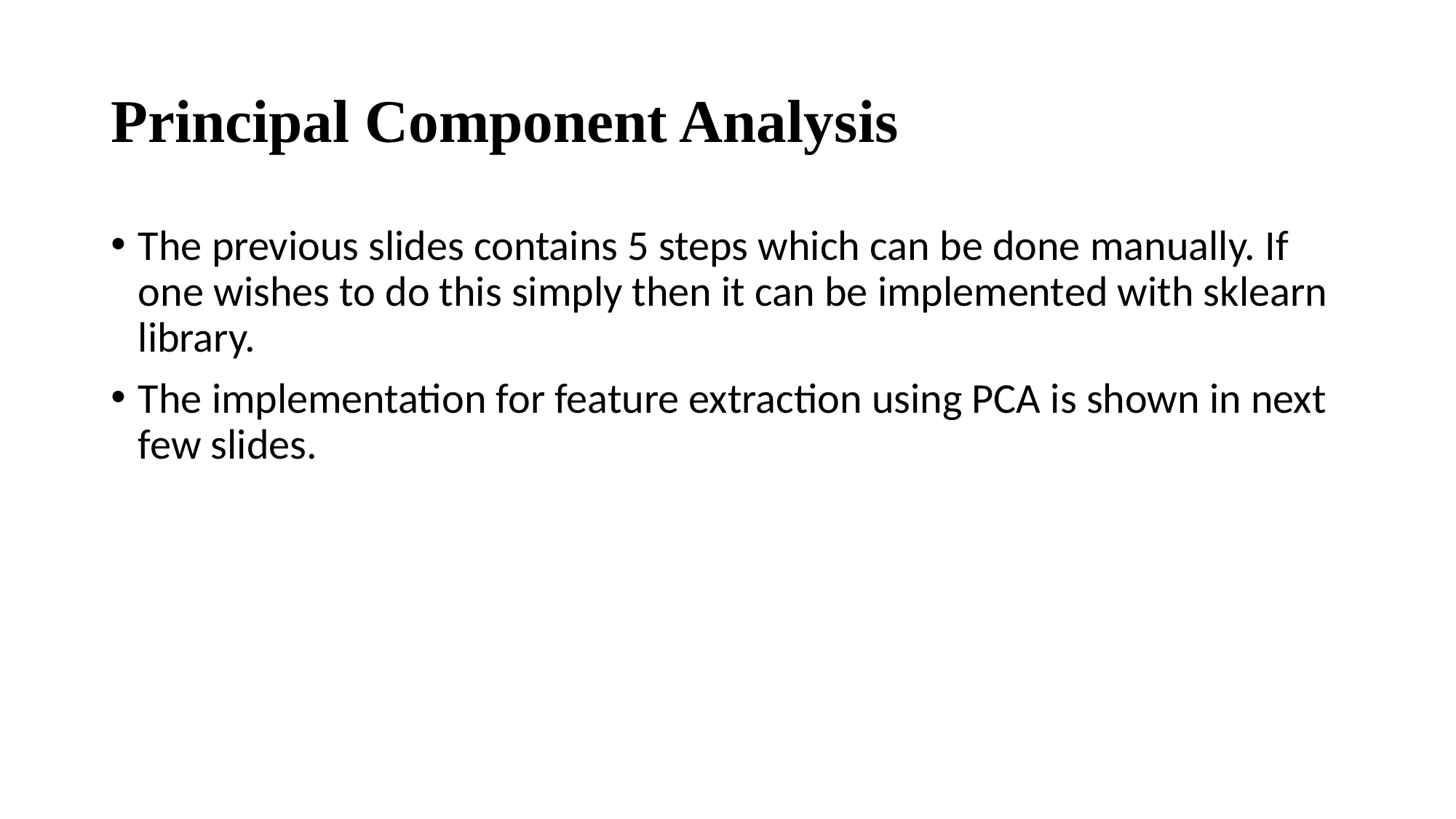

# Principal Component Analysis
The previous slides contains 5 steps which can be done manually. If one wishes to do this simply then it can be implemented with sklearn library.
The implementation for feature extraction using PCA is shown in next few slides.